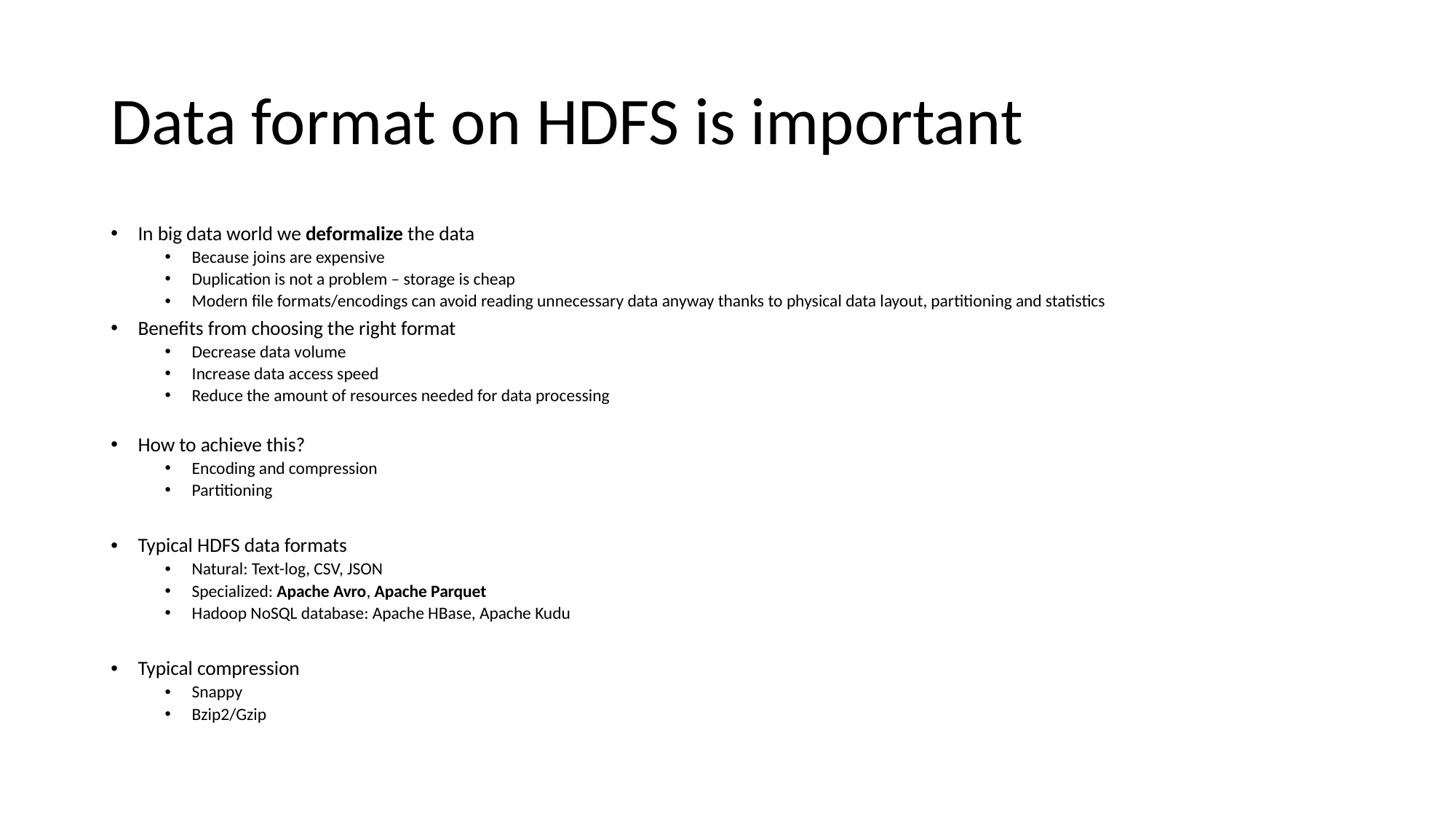

# Data format on HDFS is important
In big data world we deformalize the data
Because joins are expensive
Duplication is not a problem – storage is cheap
Modern file formats/encodings can avoid reading unnecessary data anyway thanks to physical data layout, partitioning and statistics
Benefits from choosing the right format
Decrease data volume
Increase data access speed
Reduce the amount of resources needed for data processing

How to achieve this?
Encoding and compression
Partitioning

Typical HDFS data formats
Natural: Text-log, CSV, JSON
Specialized: Apache Avro, Apache Parquet
Hadoop NoSQL database: Apache HBase, Apache Kudu

Typical compression
Snappy
Bzip2/Gzip